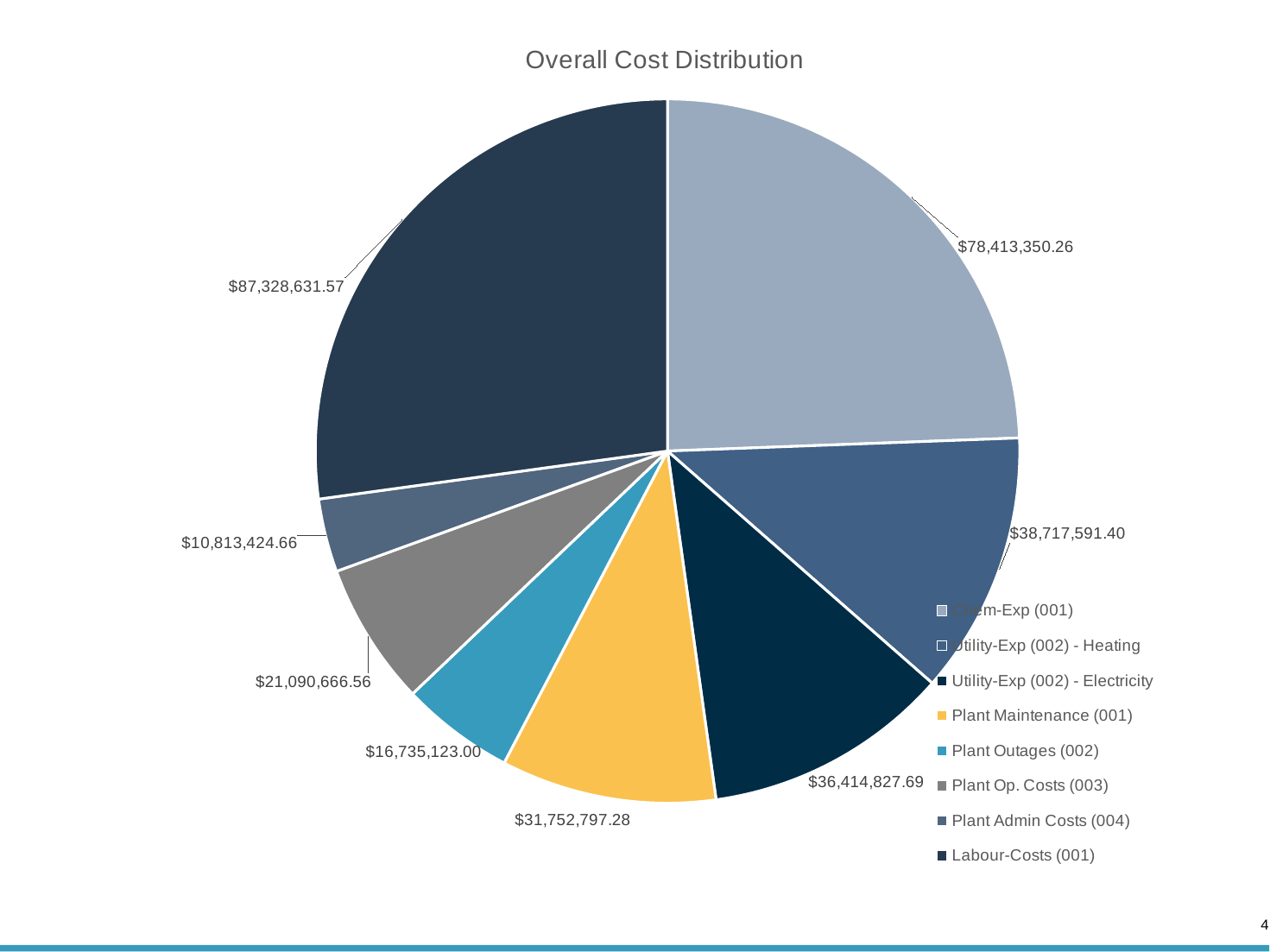

### Chart: Overall Cost Distribution

| Category |  |
|---|---|
| Chem-Exp (001) | 78413350.25766492 |
| Utility-Exp (002) - Heating | 38717591.397570275 |
| Utility-Exp (002) - Electricity | 36414827.69037262 |
| Plant Maintenance (001) | 31752797.278513506 |
| Plant Outages (002) | 16735122.996921198 |
| Plant Op. Costs (003) | 21090666.556378298 |
| Plant Admin Costs (004) | 10813424.6638656 |
| Labour-Costs (001) | 87328631.5708125 |